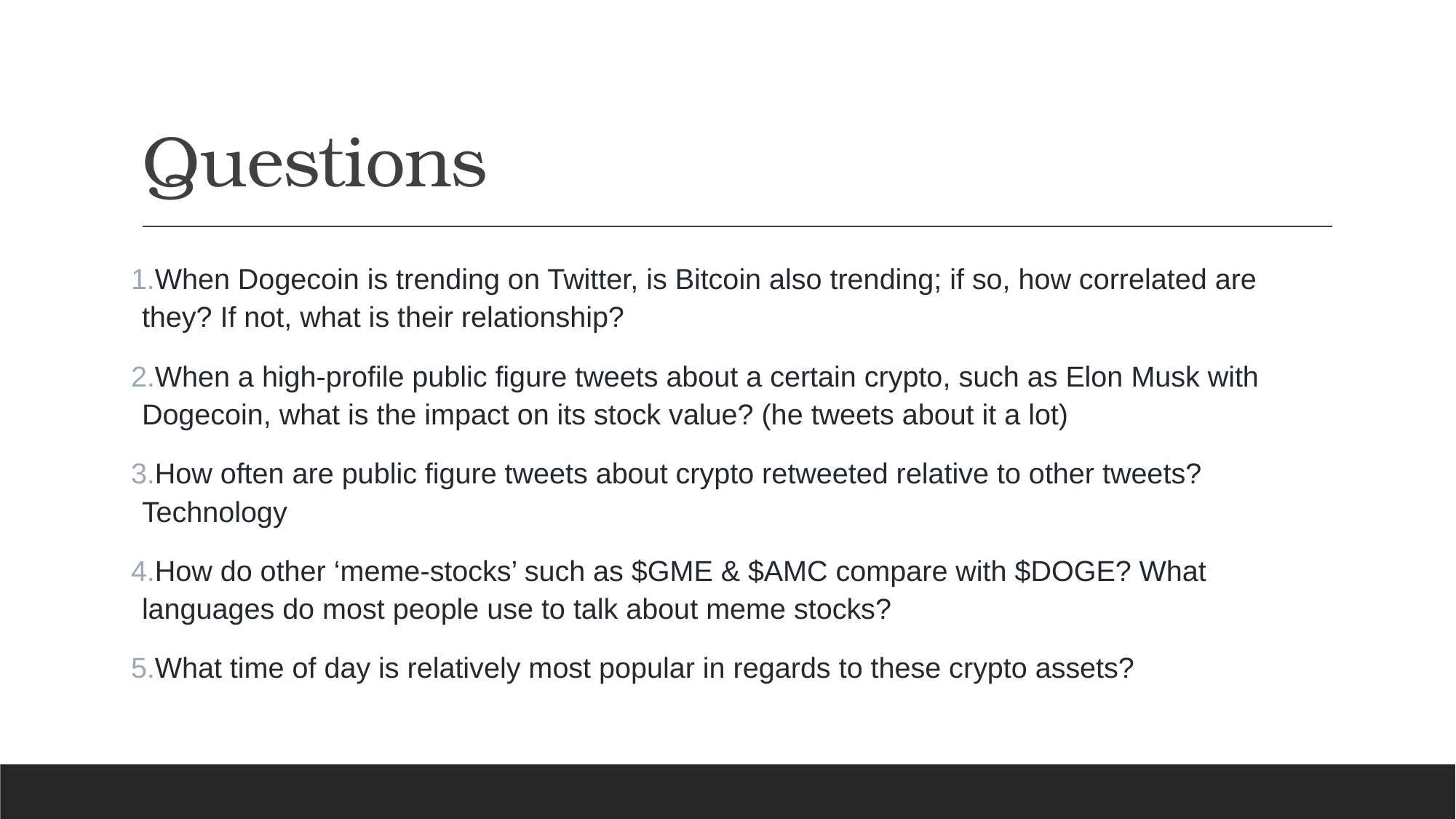

# Questions
When Dogecoin is trending on Twitter, is Bitcoin also trending; if so, how correlated are they? If not, what is their relationship?
When a high-profile public figure tweets about a certain crypto, such as Elon Musk with Dogecoin, what is the impact on its stock value? (he tweets about it a lot)
How often are public figure tweets about crypto retweeted relative to other tweets? Technology
How do other ‘meme-stocks’ such as $GME & $AMC compare with $DOGE? What languages do most people use to talk about meme stocks?
What time of day is relatively most popular in regards to these crypto assets?